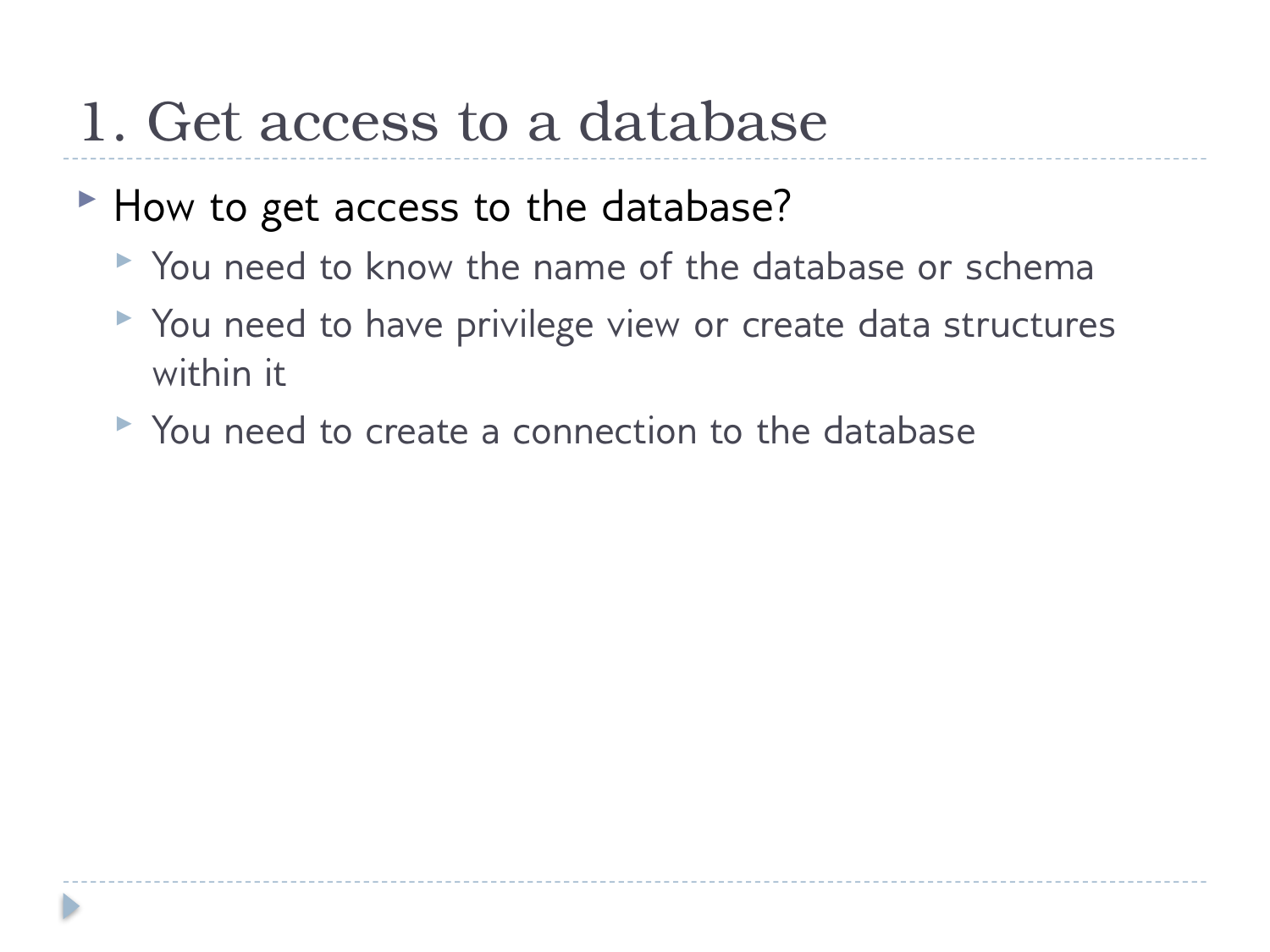

# 1. Get access to a database
How to get access to the database?
You need to know the name of the database or schema
You need to have privilege view or create data structures within it
You need to create a connection to the database